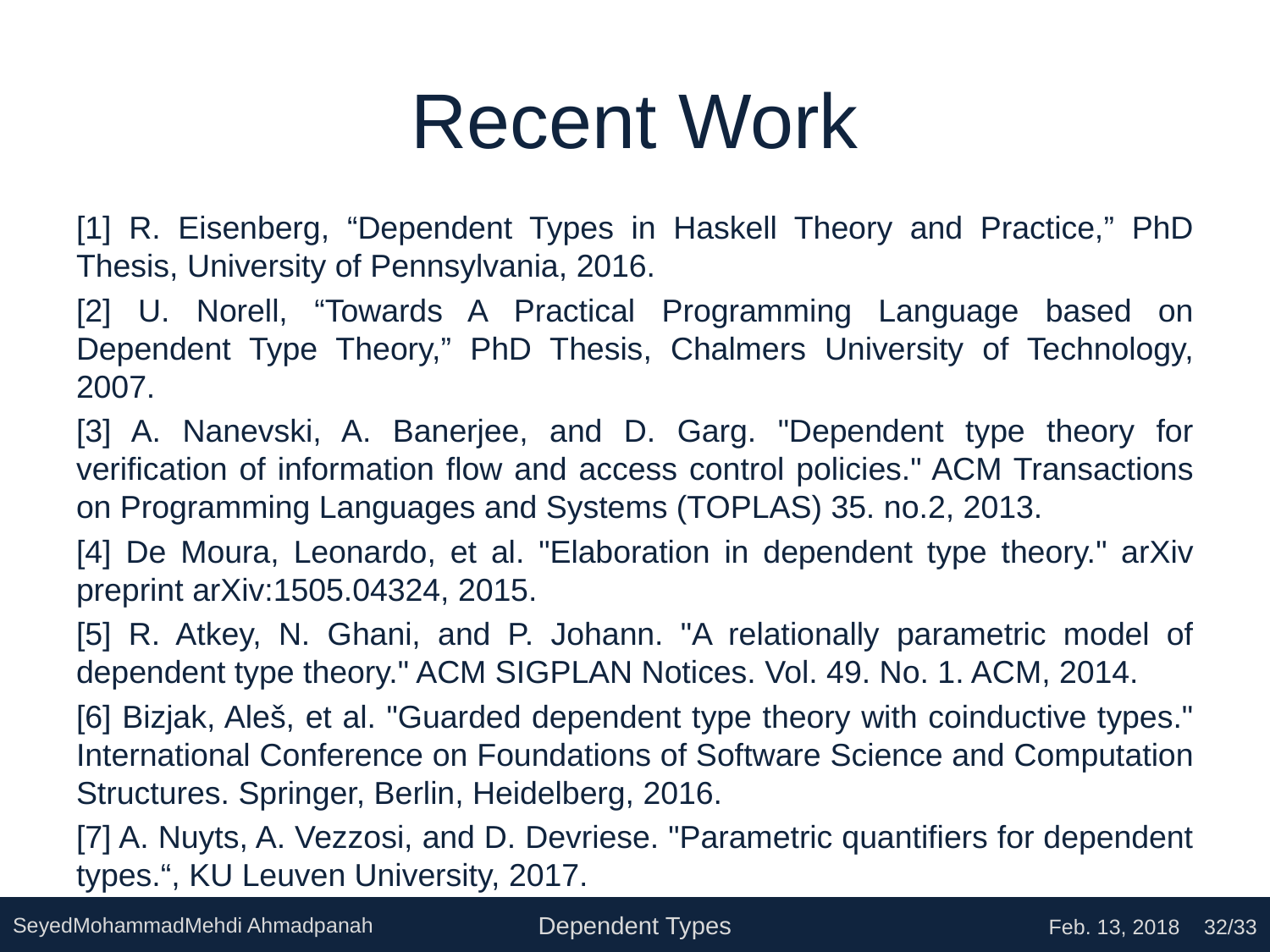

# Recent Work
[1] R. Eisenberg, “Dependent Types in Haskell Theory and Practice,” PhD Thesis, University of Pennsylvania, 2016.
[2] U. Norell, “Towards A Practical Programming Language based on Dependent Type Theory,” PhD Thesis, Chalmers University of Technology, 2007.
[3] A. Nanevski, A. Banerjee, and D. Garg. "Dependent type theory for verification of information flow and access control policies." ACM Transactions on Programming Languages and Systems (TOPLAS) 35. no.2, 2013.
[4] De Moura, Leonardo, et al. "Elaboration in dependent type theory." arXiv preprint arXiv:1505.04324, 2015.
[5] R. Atkey, N. Ghani, and P. Johann. "A relationally parametric model of dependent type theory." ACM SIGPLAN Notices. Vol. 49. No. 1. ACM, 2014.
[6] Bizjak, Aleš, et al. "Guarded dependent type theory with coinductive types." International Conference on Foundations of Software Science and Computation Structures. Springer, Berlin, Heidelberg, 2016.
[7] A. Nuyts, A. Vezzosi, and D. Devriese. "Parametric quantifiers for dependent types.“, KU Leuven University, 2017.